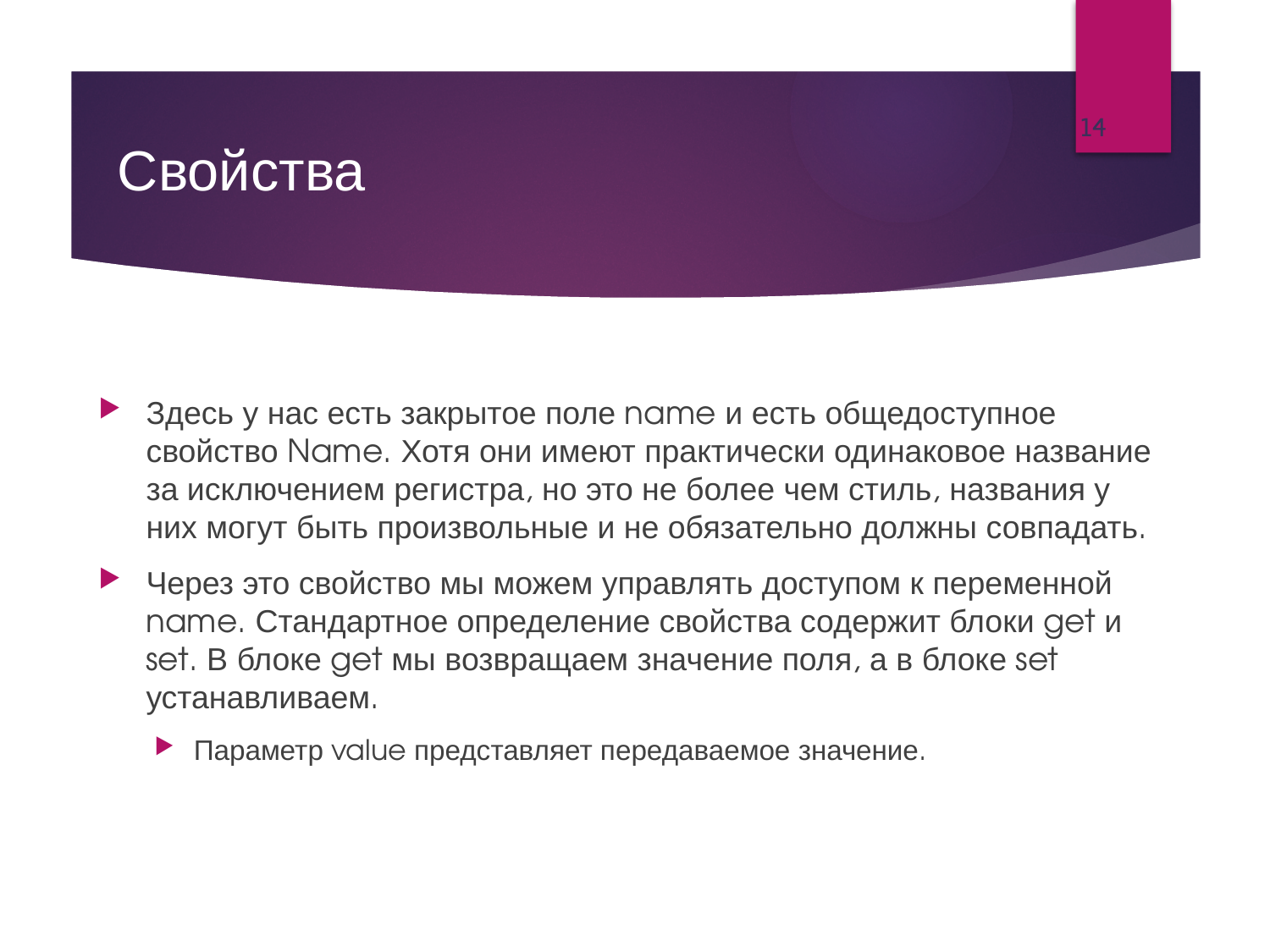

14
# Свойства
Здесь у нас есть закрытое поле name и есть общедоступное свойство Name. Хотя они имеют практически одинаковое название за исключением регистра, но это не более чем стиль, названия у них могут быть произвольные и не обязательно должны совпадать.
Через это свойство мы можем управлять доступом к переменной name. Стандартное определение свойства содержит блоки get и set. В блоке get мы возвращаем значение поля, а в блоке set устанавливаем.
Параметр value представляет передаваемое значение.